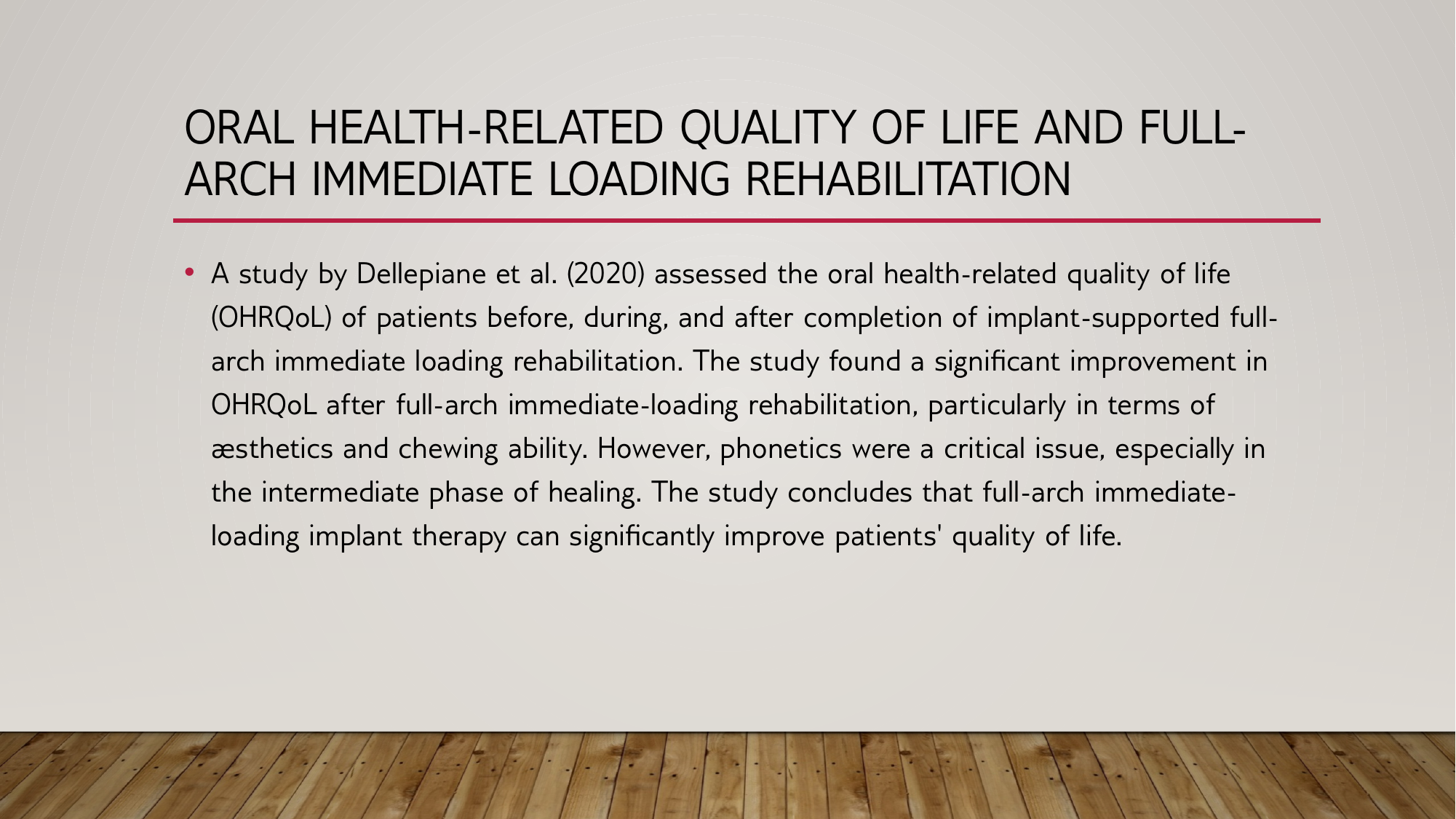

# Oral Health-Related Quality of Life and Full-Arch Immediate Loading Rehabilitation
A study by Dellepiane et al. (2020) assessed the oral health-related quality of life (OHRQoL) of patients before, during, and after completion of implant-supported full-arch immediate loading rehabilitation. The study found a significant improvement in OHRQoL after full-arch immediate-loading rehabilitation, particularly in terms of aesthetics and chewing ability. However, phonetics were a critical issue, especially in the intermediate phase of healing. The study concludes that full-arch immediate-loading implant therapy can significantly improve patients' quality of life.